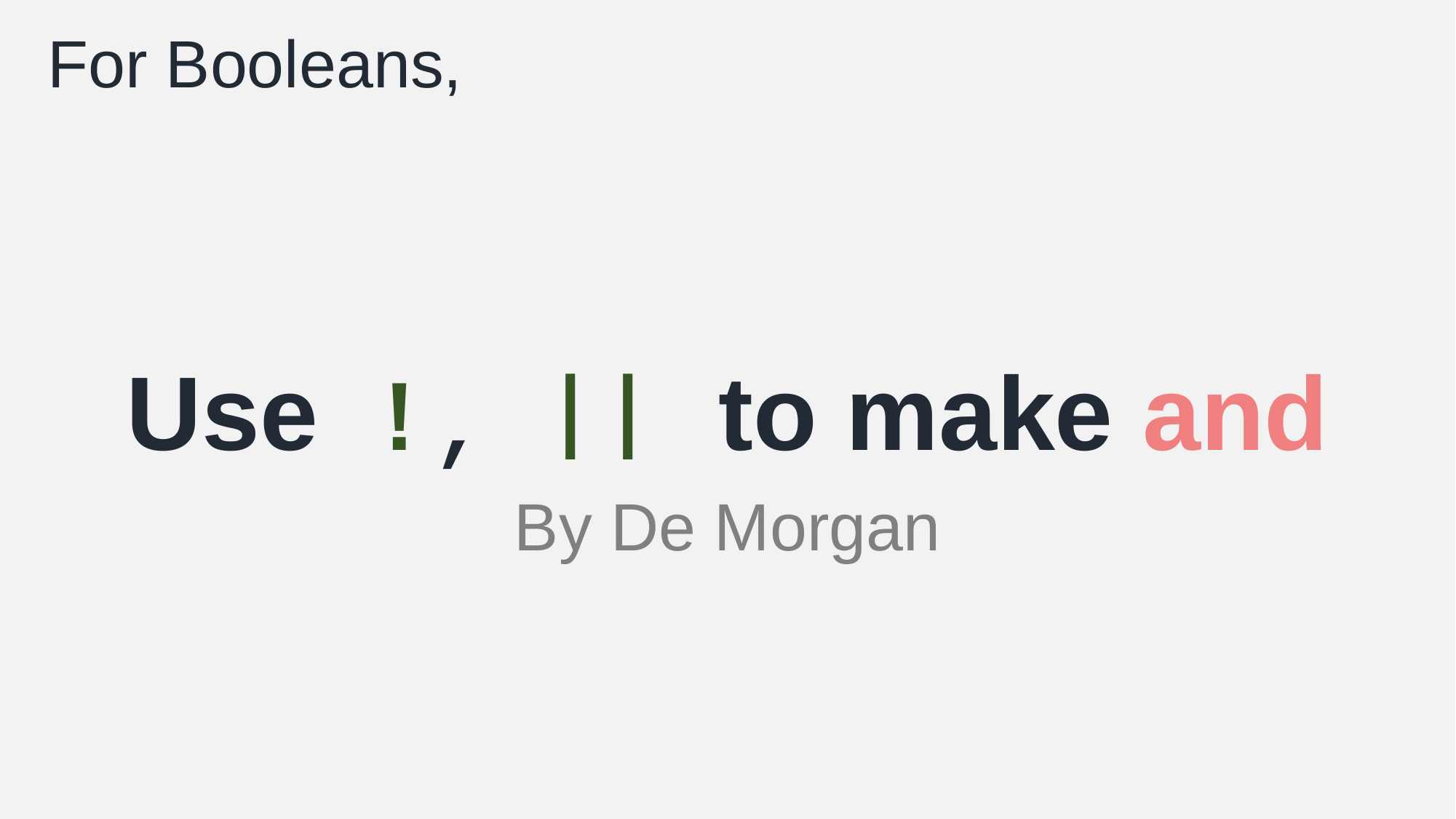

For Booleans,
Use !, || to make and
By De Morgan